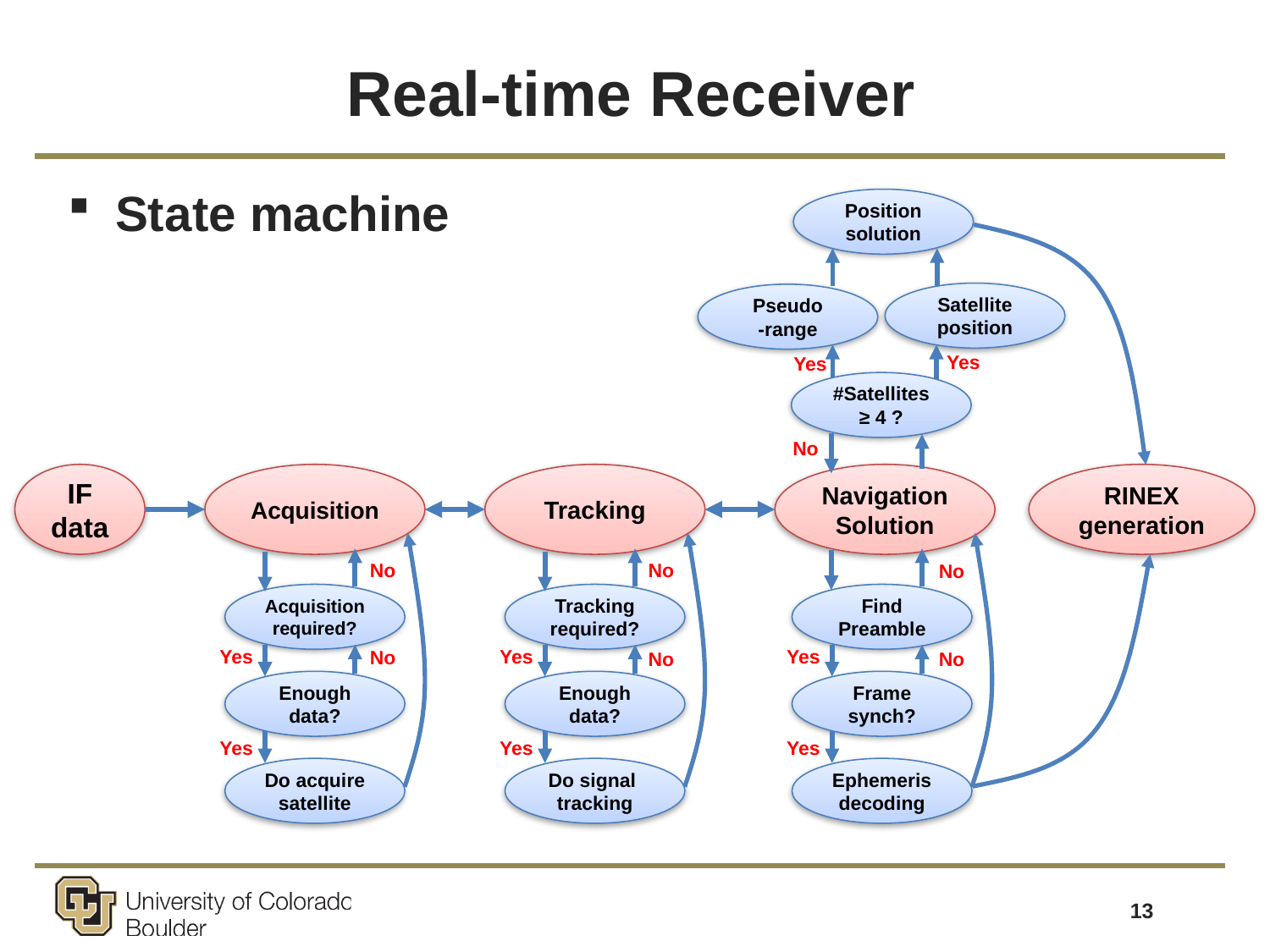

# Real-time Receiver
State machine

Position
solution
Satellite
position
Pseudo
-range
Yes
Yes
#Satellites
≥ 4 ?
No
IF
data
Acquisition
Tracking
Navigation
Solution
RINEX
generation

No
No
No
Acquisition required?
Tracking
required?
Find
Preamble
Yes
Yes
Yes
No
No
No
Enough
data?
Enough
data?
Frame
synch?
Yes
Yes
Yes
Do acquire satellite
Do signal
tracking
Ephemeris
decoding
13